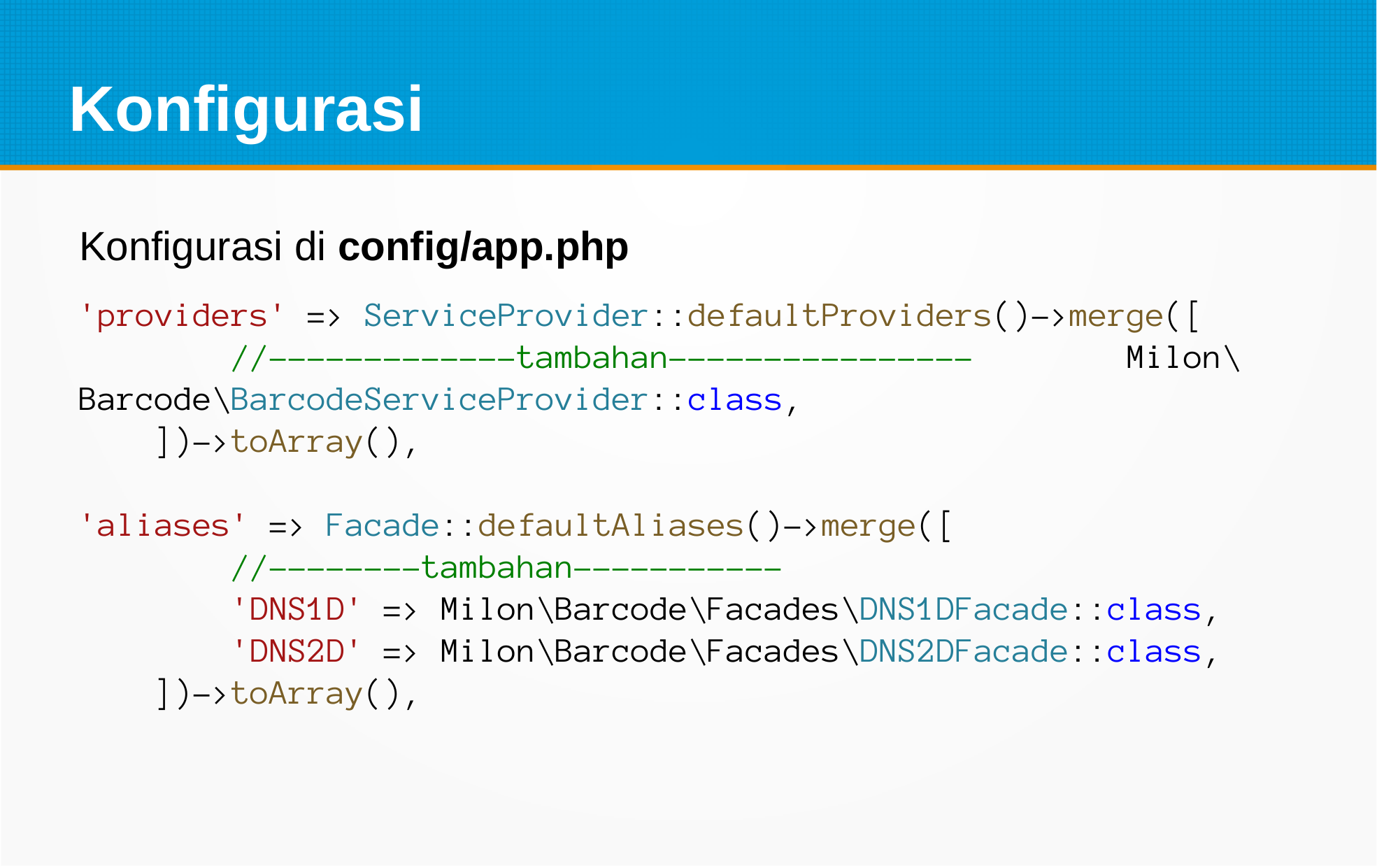

Konfigurasi
Konfigurasi di config/app.php
'providers' => ServiceProvider::defaultProviders()->merge([
        //-------------tambahan----------------        Milon\Barcode\BarcodeServiceProvider::class,
    ])->toArray(),

'aliases' => Facade::defaultAliases()->merge([
        //--------tambahan-----------
        'DNS1D' => Milon\Barcode\Facades\DNS1DFacade::class,
        'DNS2D' => Milon\Barcode\Facades\DNS2DFacade::class,
    ])->toArray(),